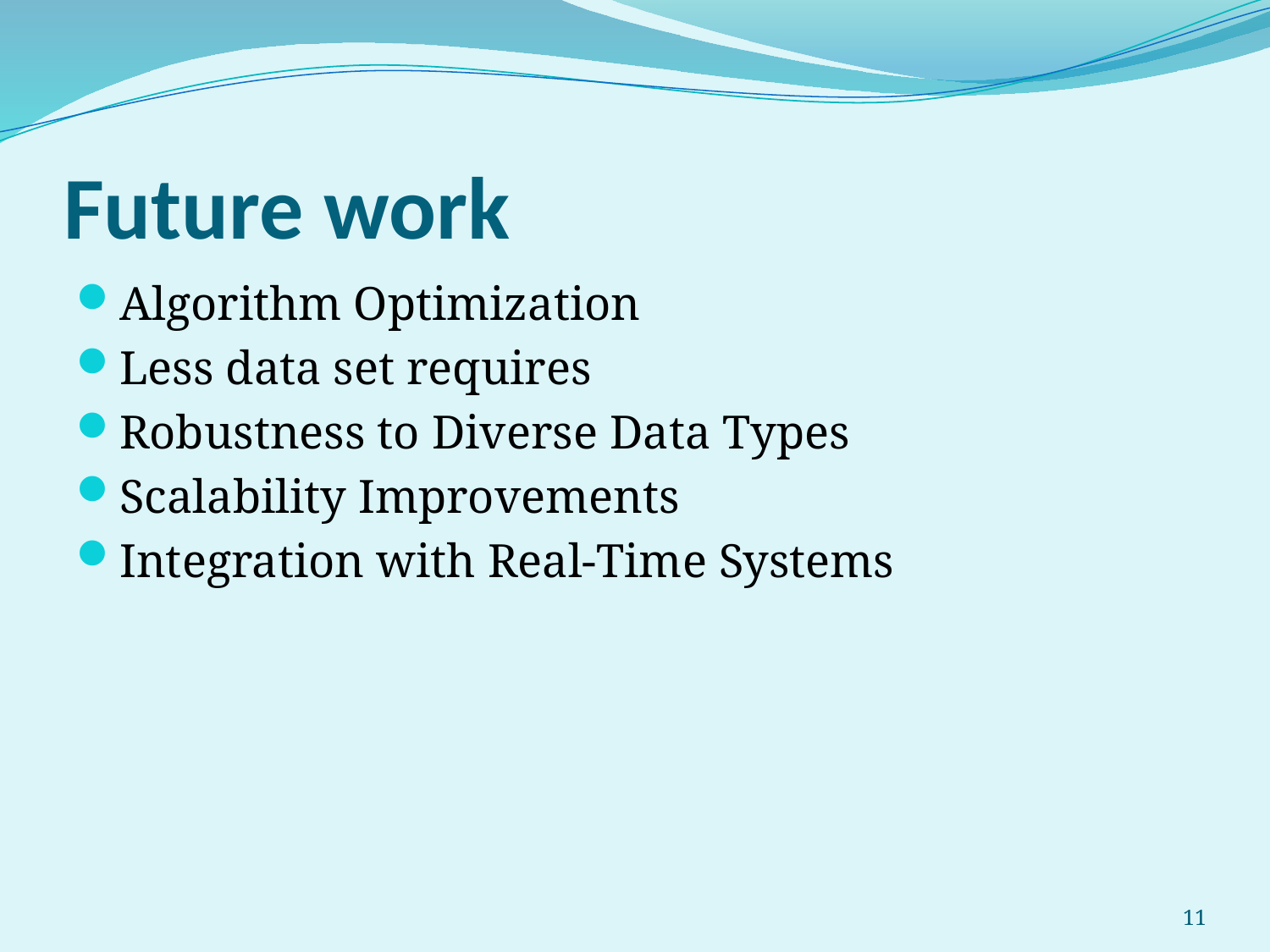

# Future work
Algorithm Optimization
Less data set requires
Robustness to Diverse Data Types
Scalability Improvements
Integration with Real-Time Systems

11